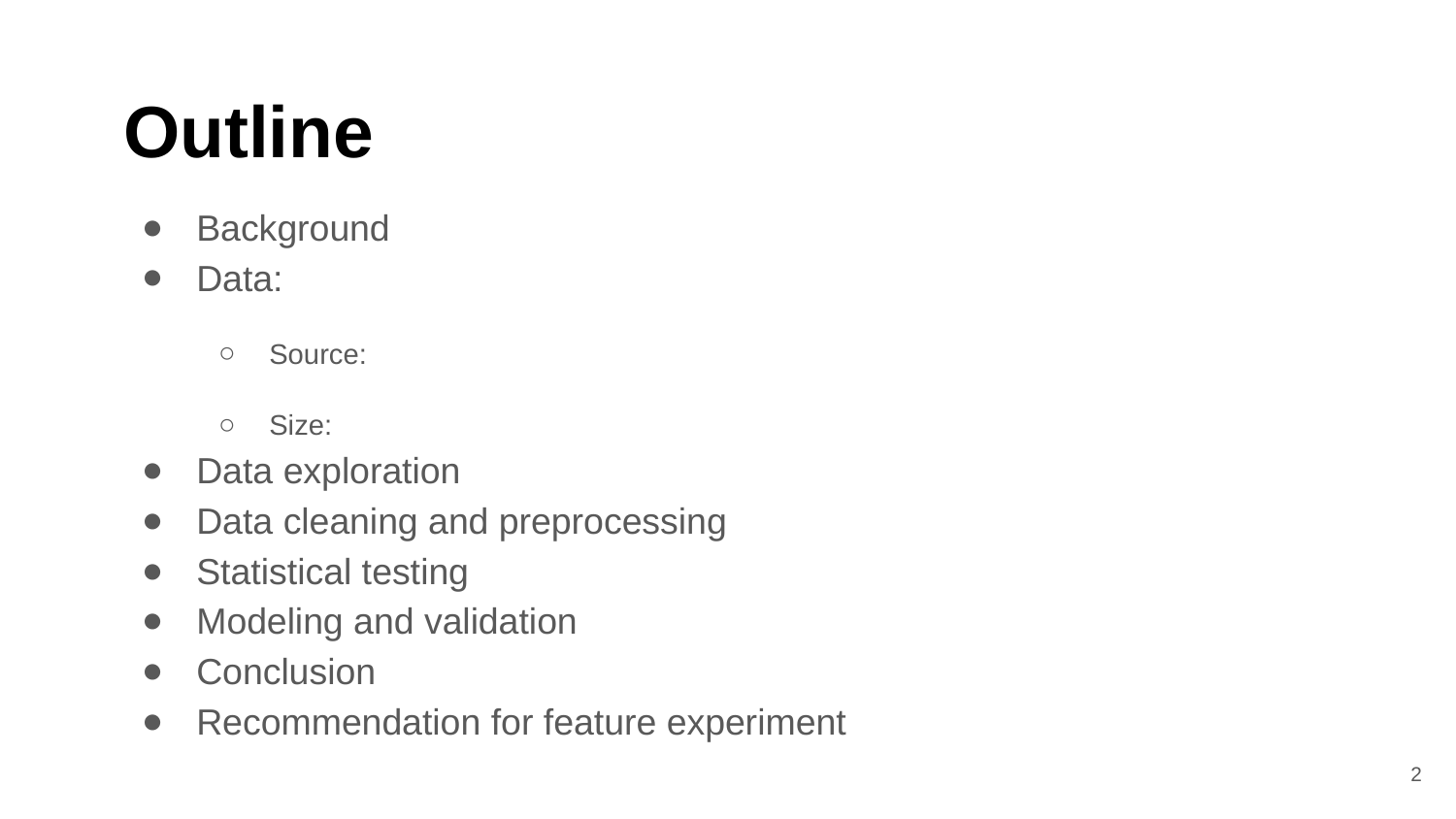

# Outline
Background
Data:
Source:
Size:
Data exploration
Data cleaning and preprocessing
Statistical testing
Modeling and validation
Conclusion
Recommendation for feature experiment

2